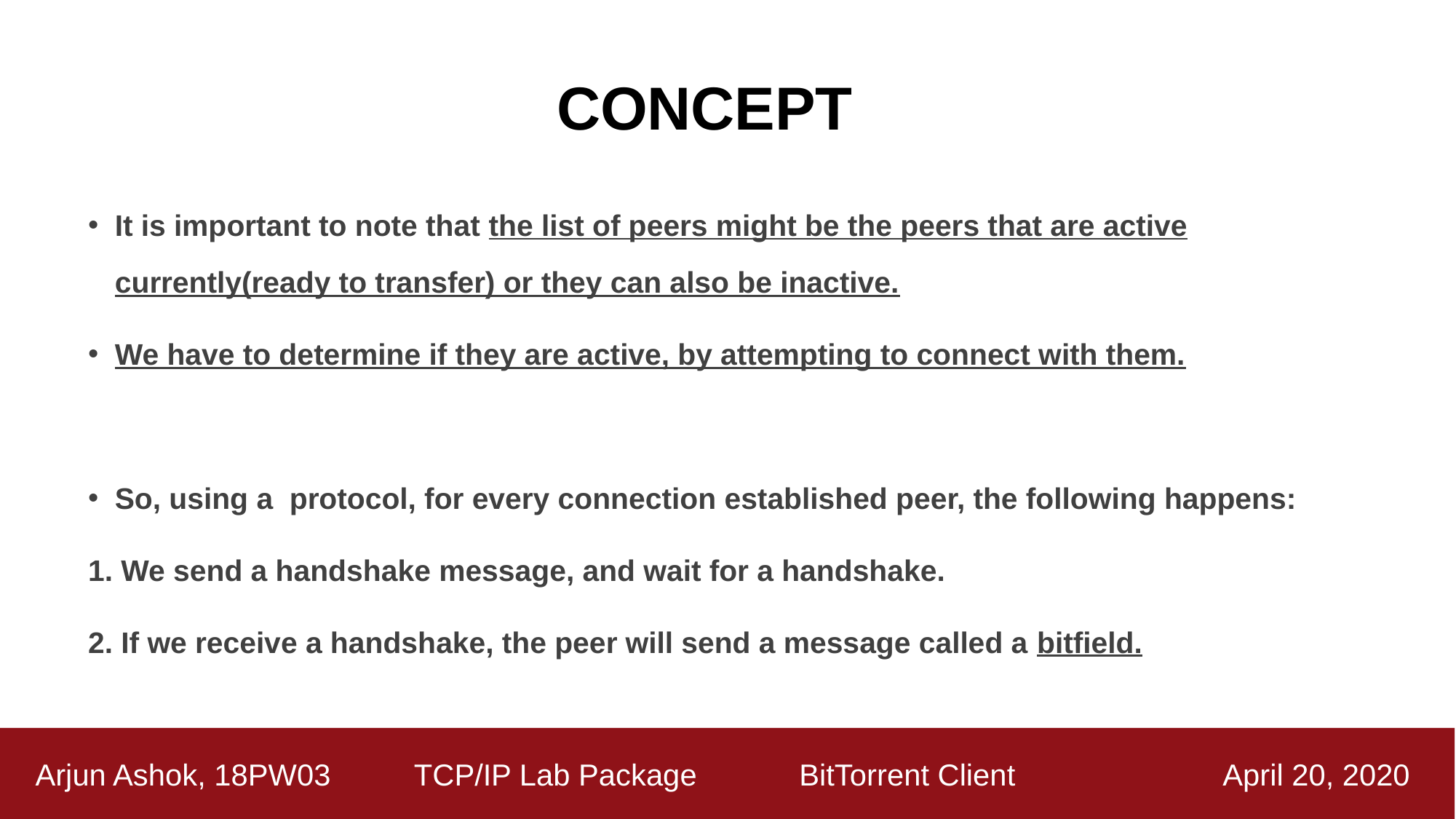

# CONCEPT

It is important to note that the list of peers might be the peers that are active currently(ready to transfer) or they can also be inactive.
We have to determine if they are active, by attempting to connect with them.

So, using a  protocol, for every connection established peer, the following happens:
1. We send a handshake message, and wait for a handshake.
2. If we receive a handshake, the peer will send a message called a bitfield.

   Arjun Ashok, 18PW03          TCP/IP Lab Package	   BitTorrent Client                         April 20, 2020